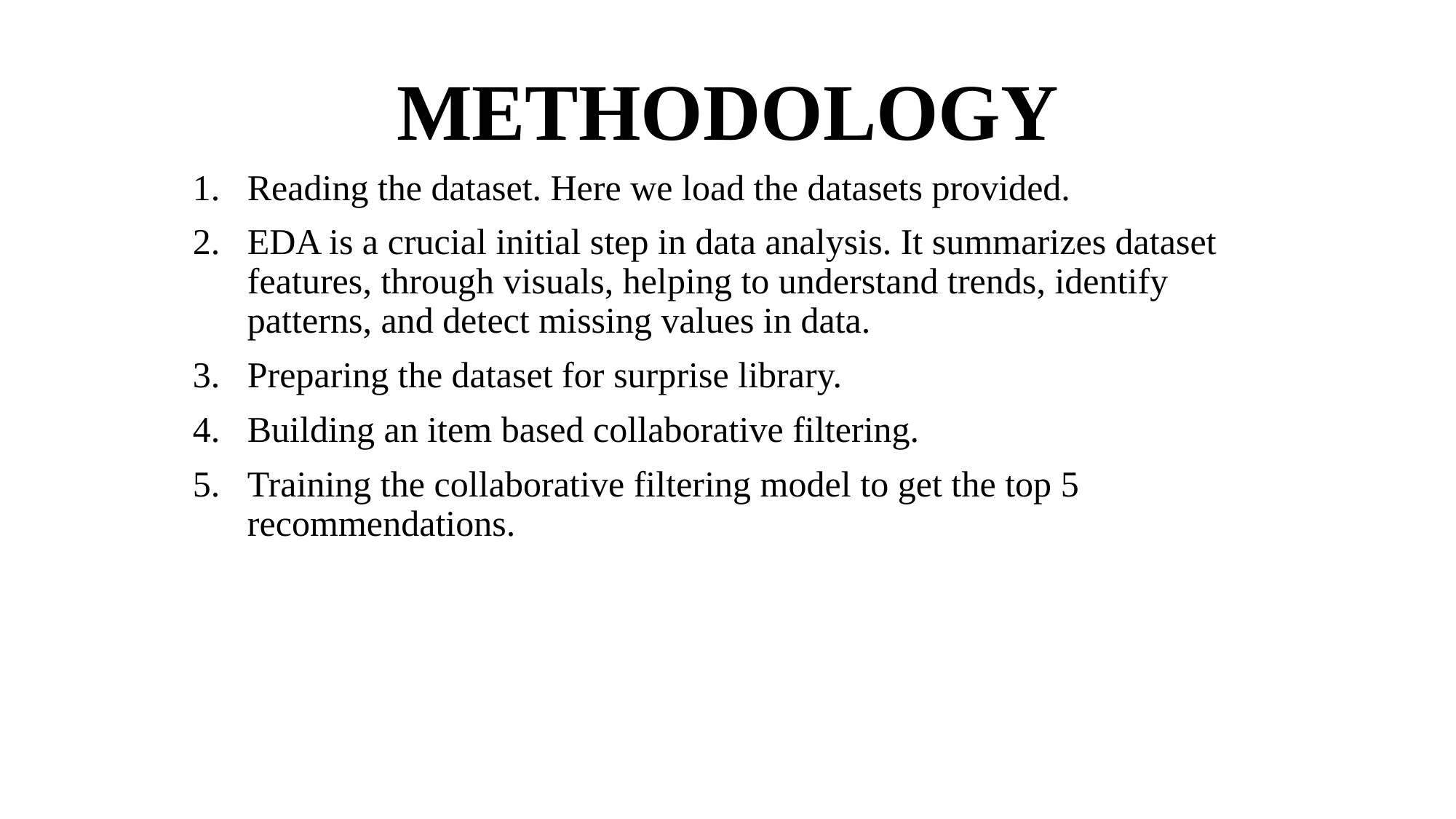

# METHODOLOGY
Reading the dataset. Here we load the datasets provided.
EDA is a crucial initial step in data analysis. It summarizes dataset features, through visuals, helping to understand trends, identify patterns, and detect missing values in data.
Preparing the dataset for surprise library.
Building an item based collaborative filtering.
Training the collaborative filtering model to get the top 5 recommendations.